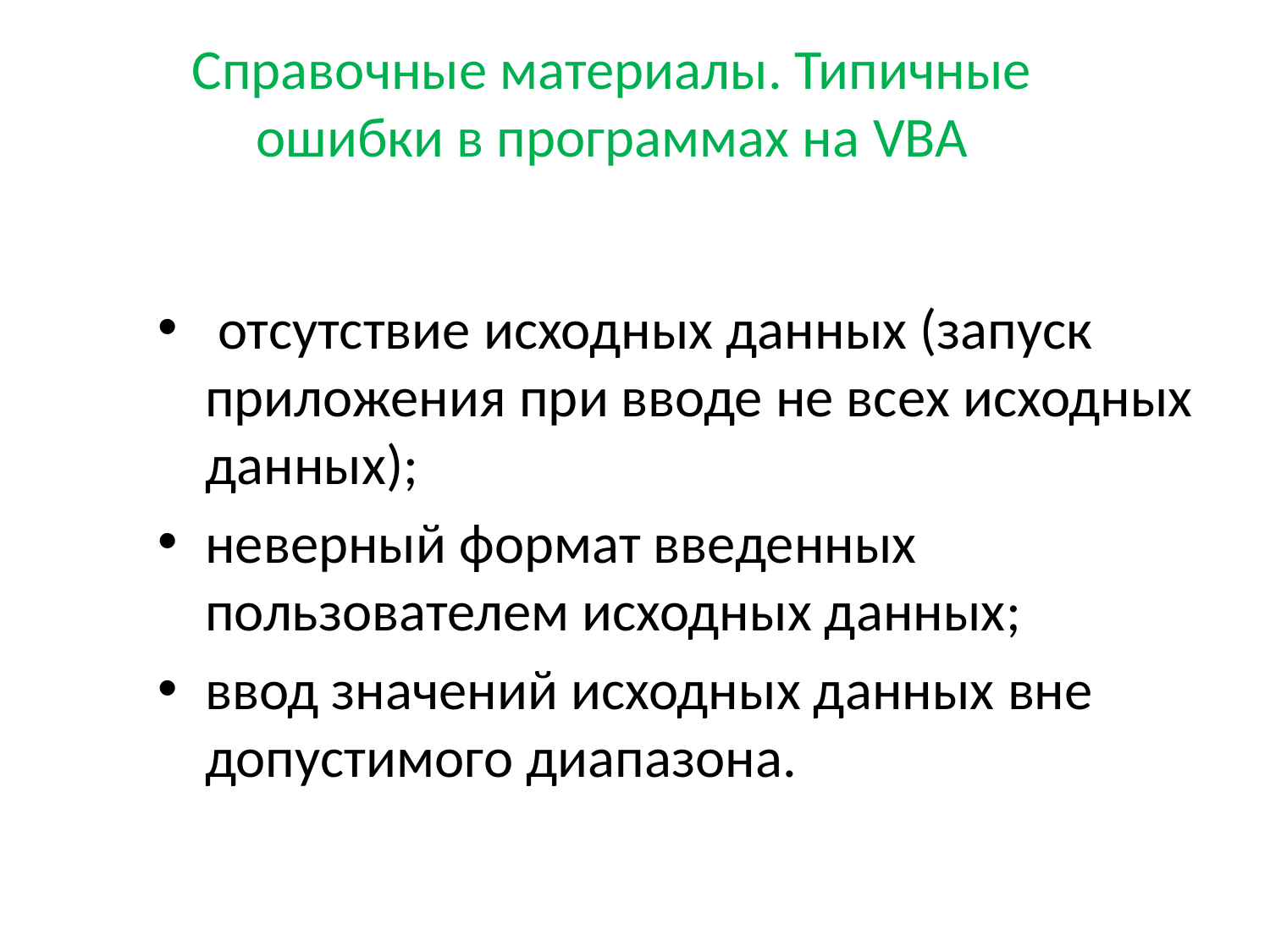

Справочные материалы. Типичные ошибки в программах на VBA
 отсутствие исходных данных (запуск приложения при вводе не всех исходных данных);
неверный формат введенных пользователем исходных данных;
ввод значений исходных данных вне допустимого диапазона.